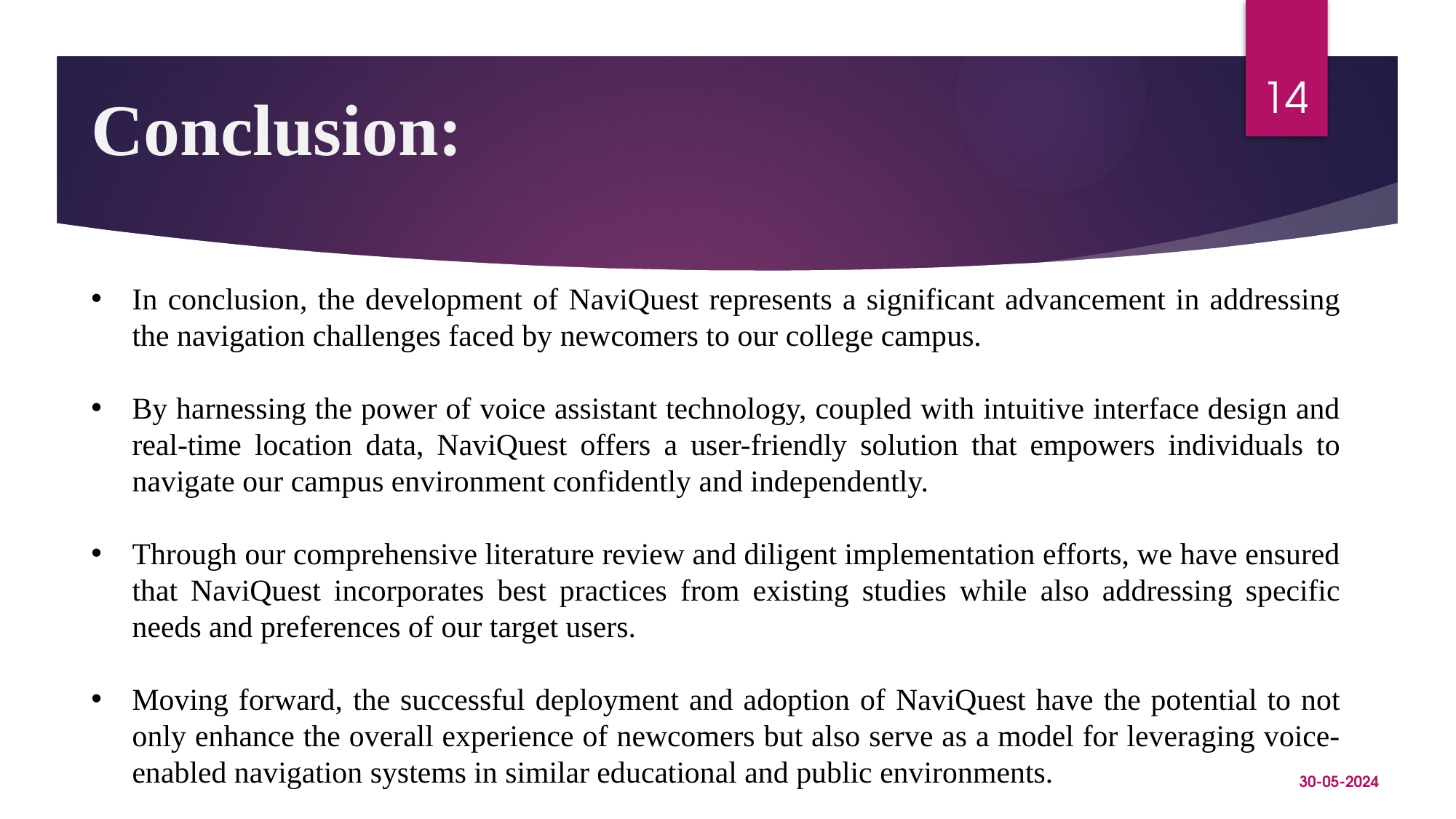

14
Conclusion:
In conclusion, the development of NaviQuest represents a significant advancement in addressing the navigation challenges faced by newcomers to our college campus.

By harnessing the power of voice assistant technology, coupled with intuitive interface design and real-time location data, NaviQuest offers a user-friendly solution that empowers individuals to navigate our campus environment confidently and independently.

Through our comprehensive literature review and diligent implementation efforts, we have ensured that NaviQuest incorporates best practices from existing studies while also addressing specific needs and preferences of our target users.

Moving forward, the successful deployment and adoption of NaviQuest have the potential to not only enhance the overall experience of newcomers but also serve as a model for leveraging voice-enabled navigation systems in similar educational and public environments.
30-05-2024